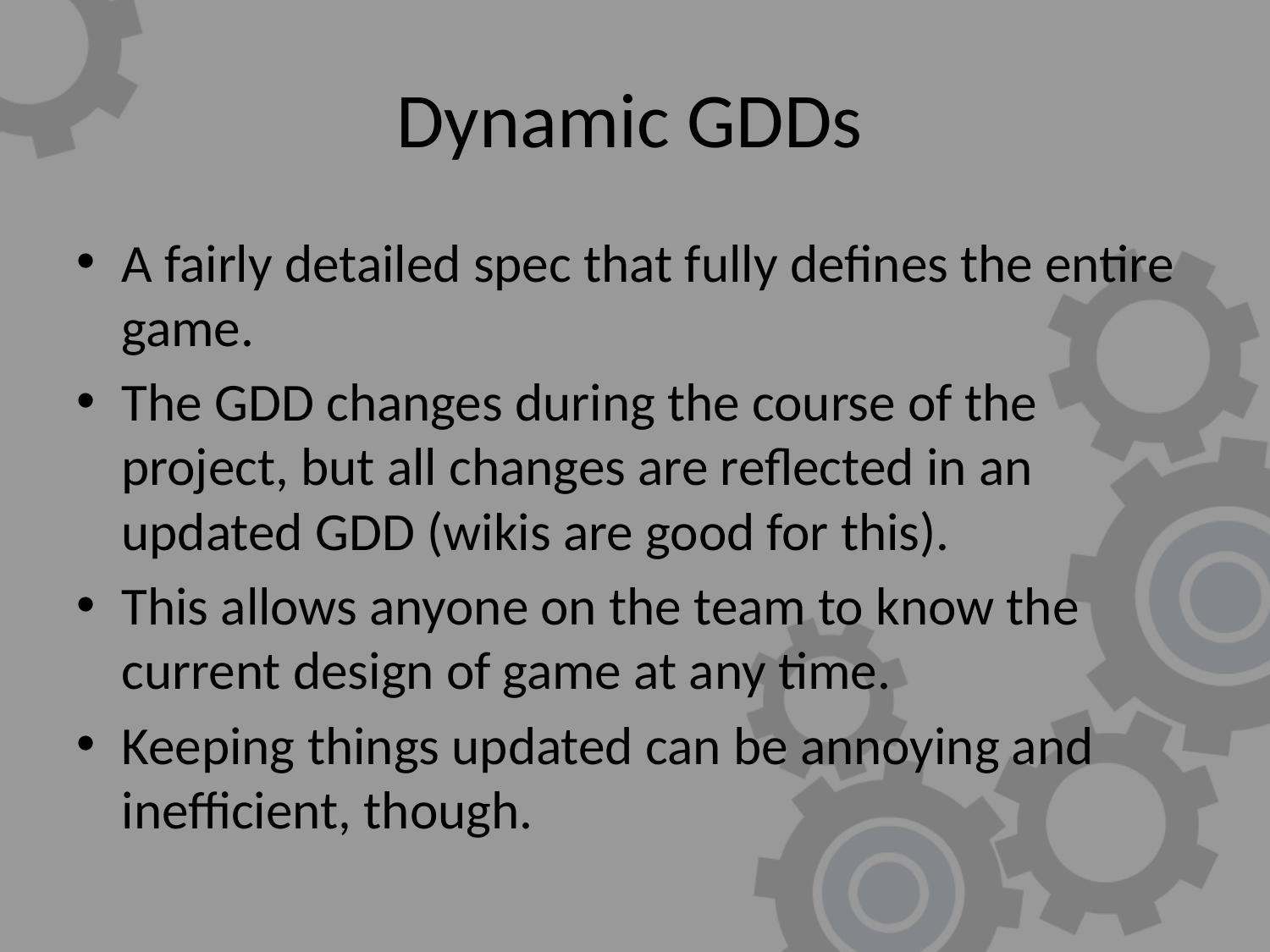

# Dynamic GDDs
A fairly detailed spec that fully defines the entire game.
The GDD changes during the course of the project, but all changes are reflected in an updated GDD (wikis are good for this).
This allows anyone on the team to know the current design of game at any time.
Keeping things updated can be annoying and inefficient, though.